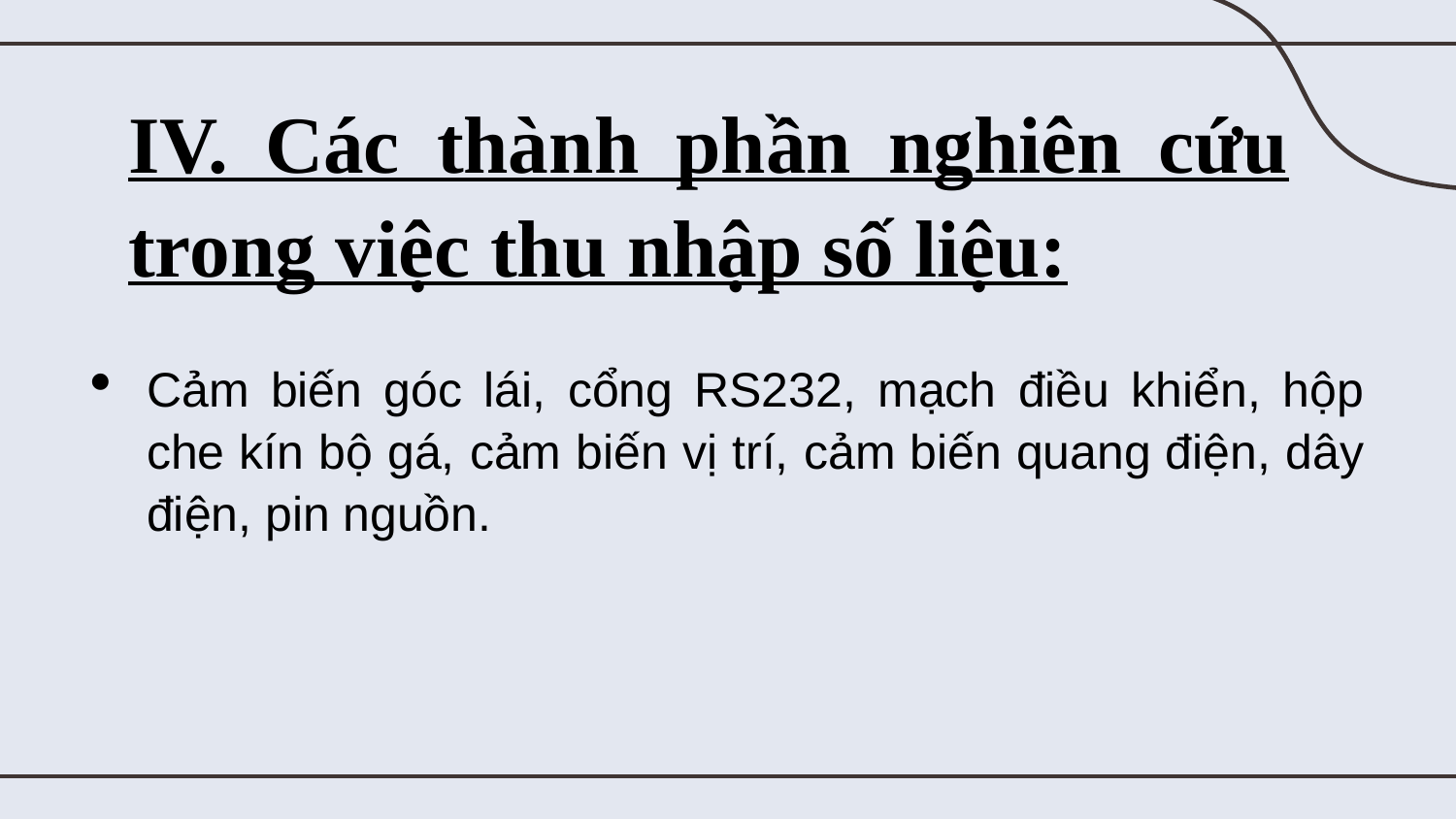

# IV. Các thành phần nghiên cứu trong việc thu nhập số liệu:
Cảm biến góc lái, cổng RS232, mạch điều khiển, hộp che kín bộ gá, cảm biến vị trí, cảm biến quang điện, dây điện, pin nguồn.